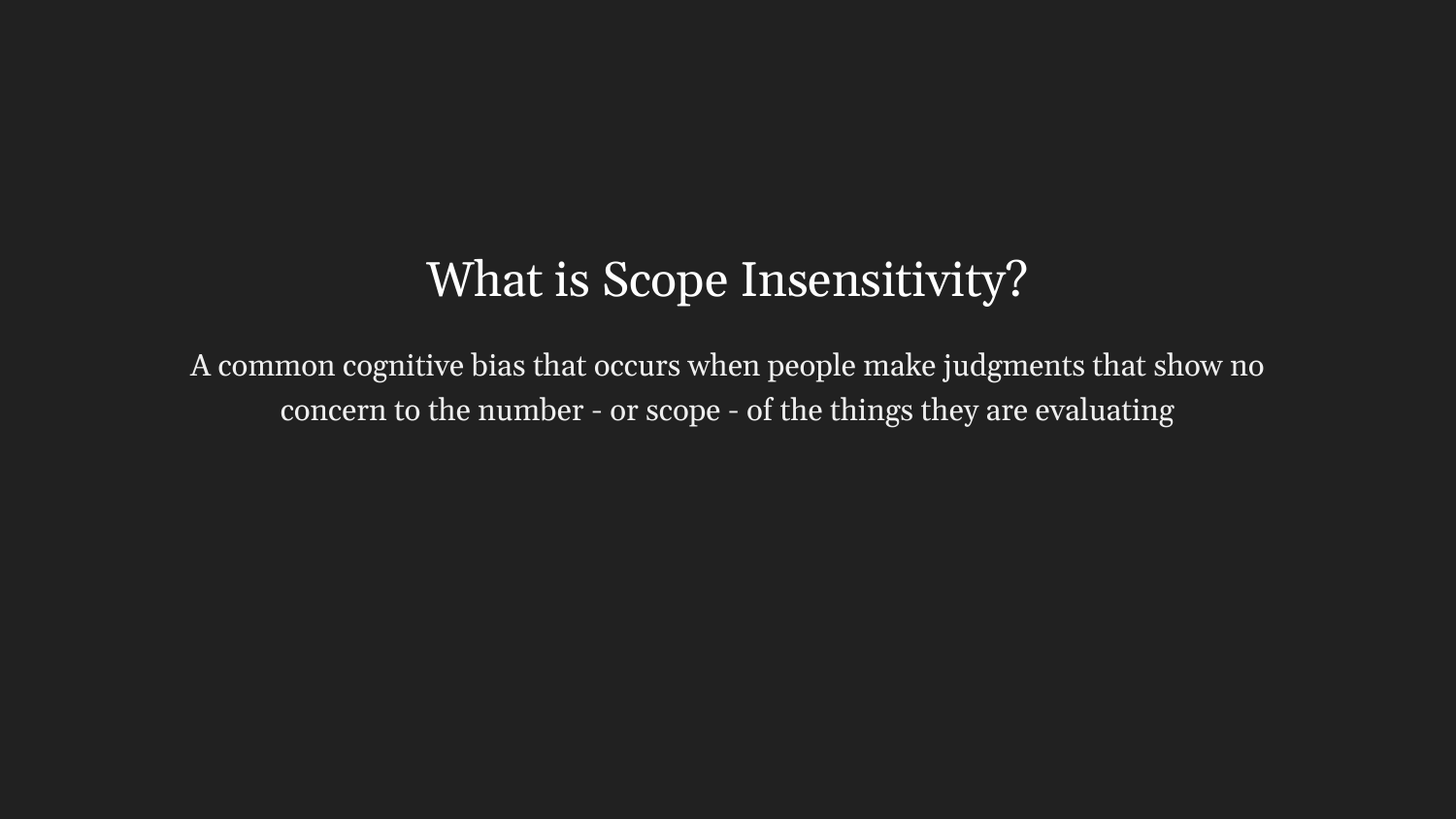

# What is Scope Insensitivity?
A common cognitive bias that occurs when people make judgments that show no concern to the number - or scope - of the things they are evaluating